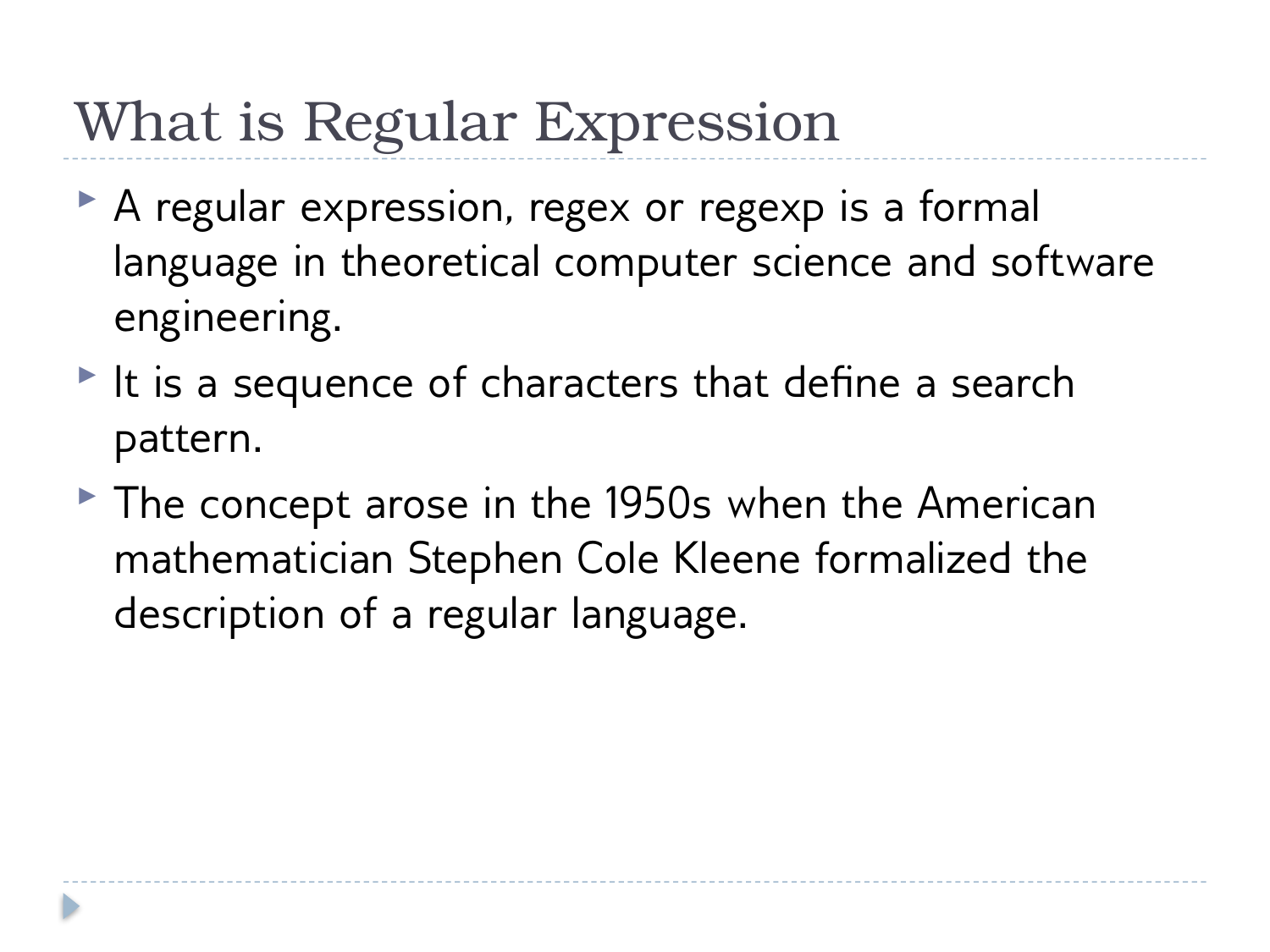

# What is Regular Expression
A regular expression, regex or regexp is a formal language in theoretical computer science and software engineering.
It is a sequence of characters that define a search pattern.
The concept arose in the 1950s when the American mathematician Stephen Cole Kleene formalized the description of a regular language.